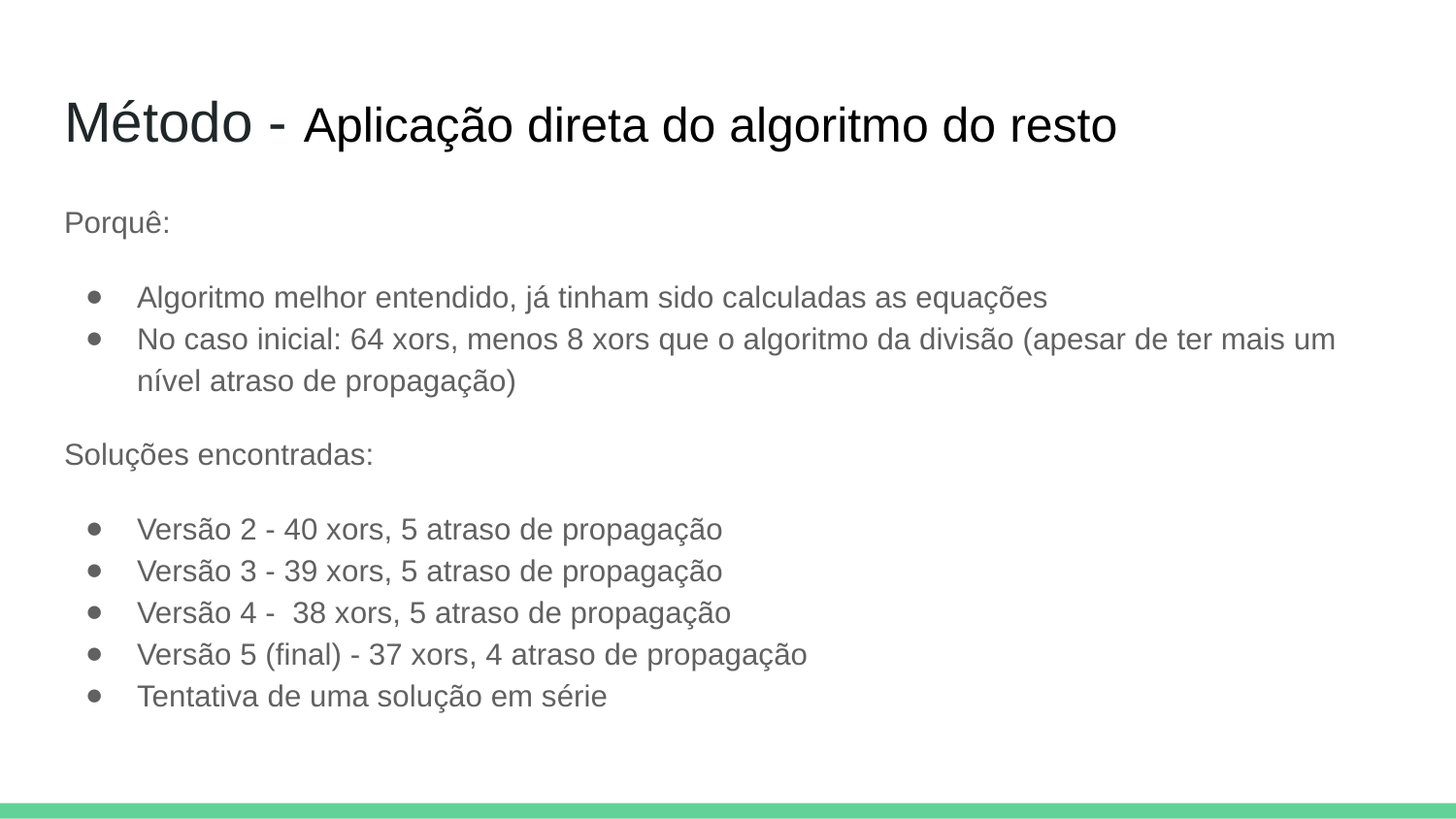

# Método - Aplicação direta do algoritmo do resto
Porquê:
Algoritmo melhor entendido, já tinham sido calculadas as equações
No caso inicial: 64 xors, menos 8 xors que o algoritmo da divisão (apesar de ter mais um nível atraso de propagação)
Soluções encontradas:
Versão 2 - 40 xors, 5 atraso de propagação
Versão 3 - 39 xors, 5 atraso de propagação
Versão 4 -  38 xors, 5 atraso de propagação
Versão 5 (final) - 37 xors, 4 atraso de propagação
Tentativa de uma solução em série